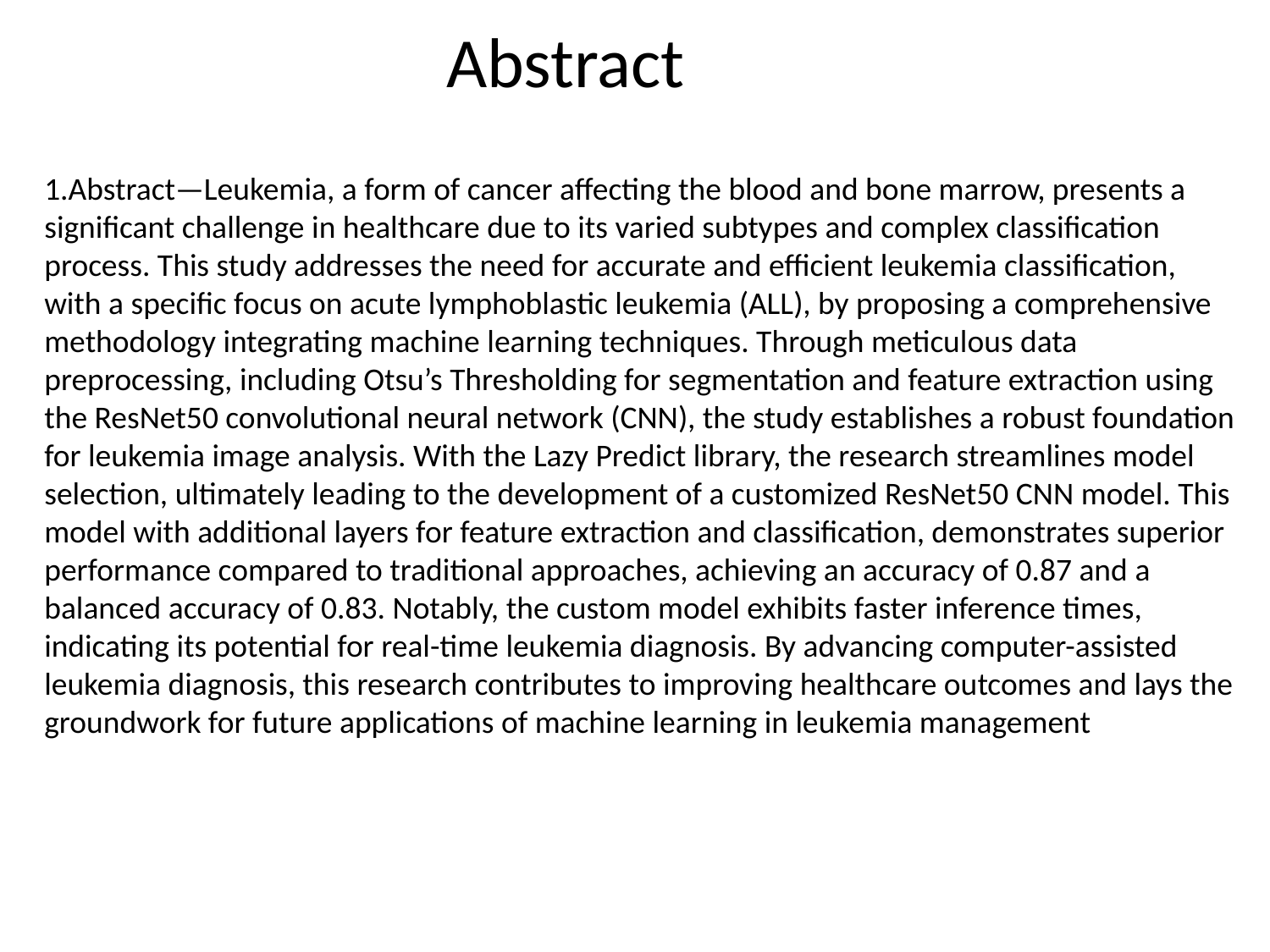

Abstract
Abstract—Leukemia, a form of cancer affecting the blood and bone marrow, presents a significant challenge in healthcare due to its varied subtypes and complex classification process. This study addresses the need for accurate and efficient leukemia classification, with a specific focus on acute lymphoblastic leukemia (ALL), by proposing a comprehensive methodology integrating machine learning techniques. Through meticulous data preprocessing, including Otsu’s Thresholding for segmentation and feature extraction using the ResNet50 convolutional neural network (CNN), the study establishes a robust foundation for leukemia image analysis. With the Lazy Predict library, the research streamlines model selection, ultimately leading to the development of a customized ResNet50 CNN model. This model with additional layers for feature extraction and classification, demonstrates superior performance compared to traditional approaches, achieving an accuracy of 0.87 and a balanced accuracy of 0.83. Notably, the custom model exhibits faster inference times, indicating its potential for real-time leukemia diagnosis. By advancing computer-assisted leukemia diagnosis, this research contributes to improving healthcare outcomes and lays the groundwork for future applications of machine learning in leukemia management